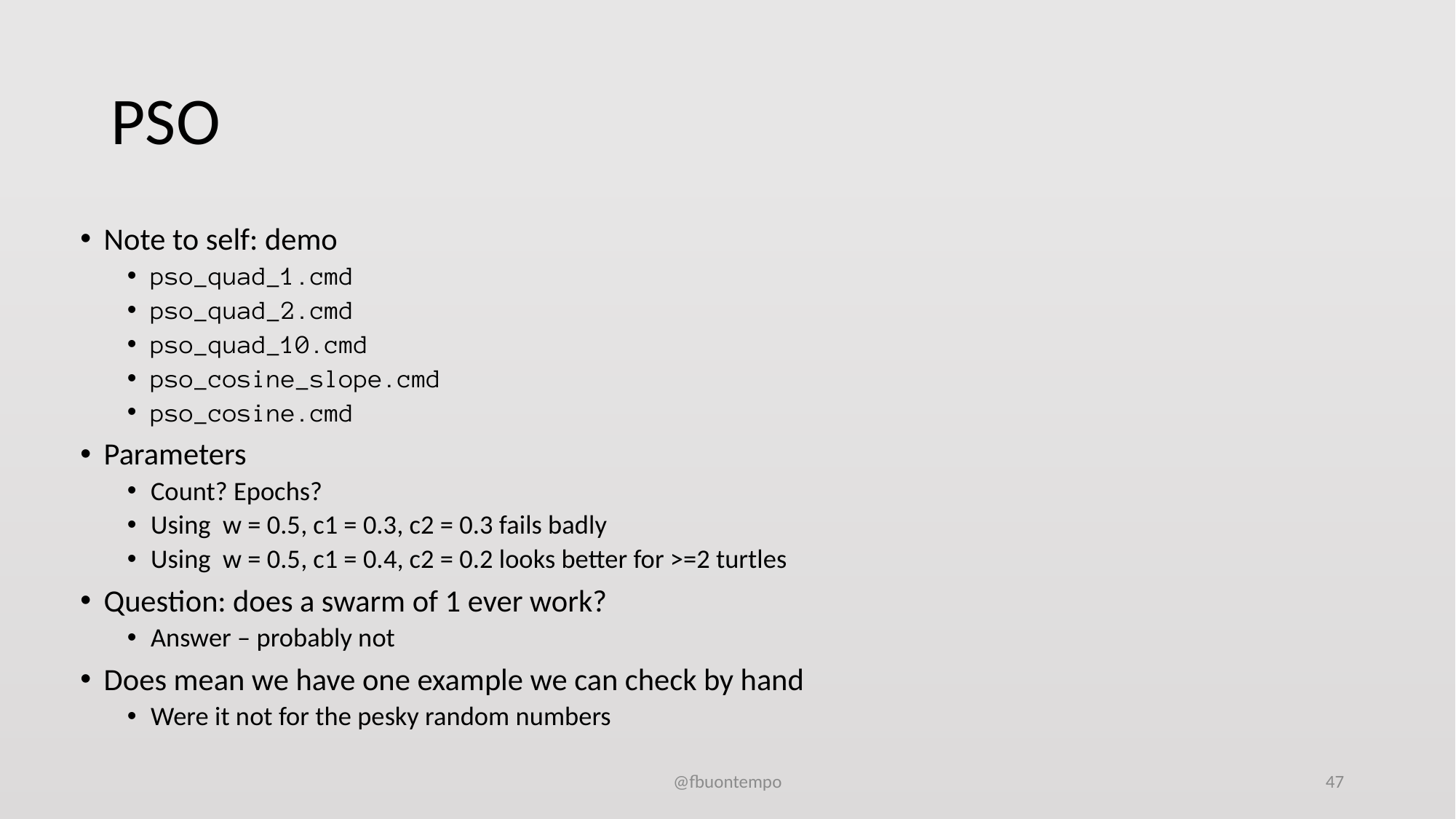

# PSO
Note to self: demo
pso_quad_1.cmd
pso_quad_2.cmd
pso_quad_10.cmd
pso_cosine_slope.cmd
pso_cosine.cmd
Parameters
Count? Epochs?
Using  w = 0.5, c1 = 0.3, c2 = 0.3 fails badly
Using  w = 0.5, c1 = 0.4, c2 = 0.2 looks better for >=2 turtles
Question: does a swarm of 1 ever work?
Answer – probably not
Does mean we have one example we can check by hand
Were it not for the pesky random numbers
@fbuontempo
47